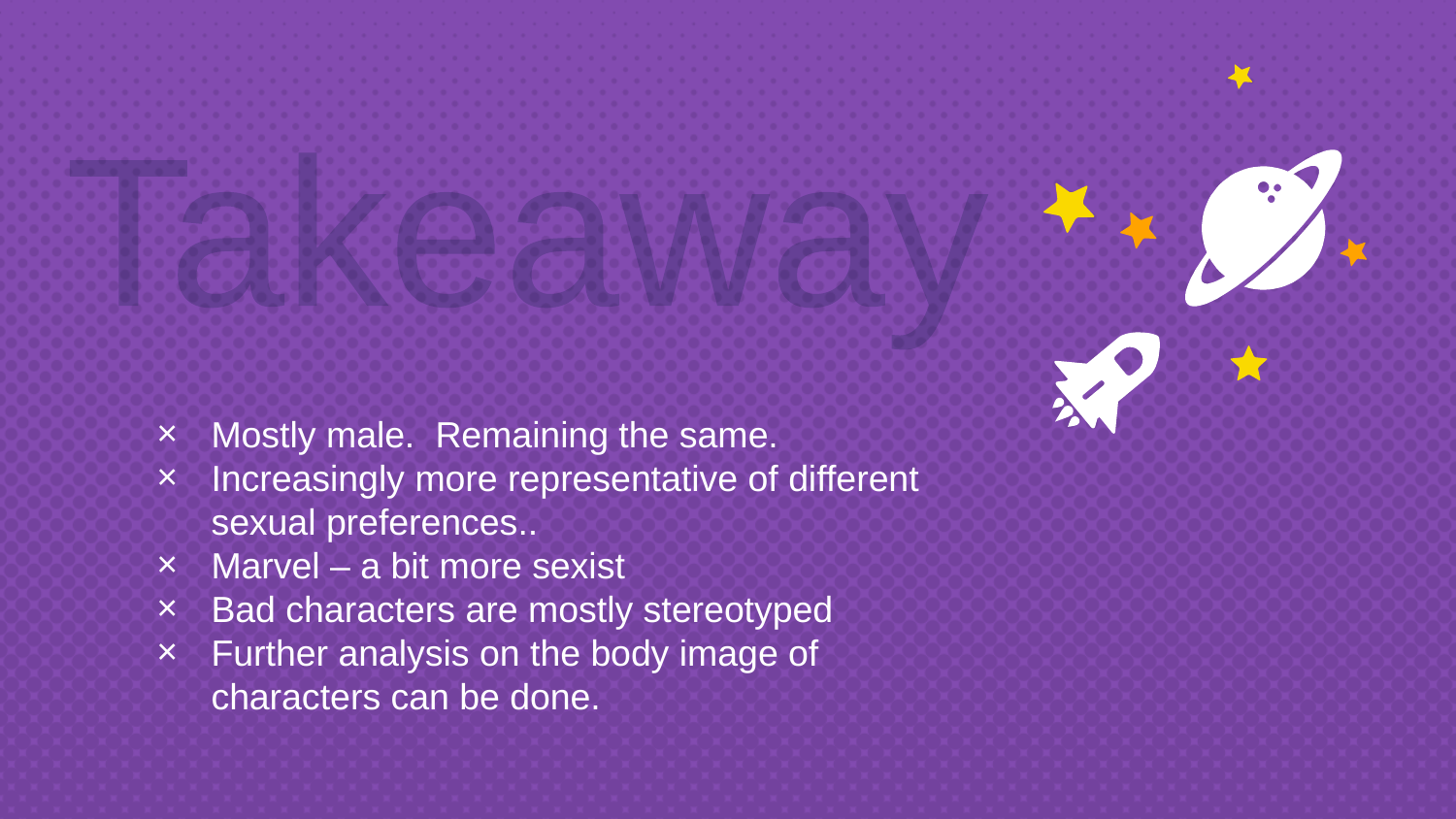

Takeaway

Mostly male.  Remaining the same.
Increasingly more representative of different sexual preferences..
Marvel – a bit more sexist
Bad characters are mostly stereotyped
Further analysis on the body image of characters can be done.